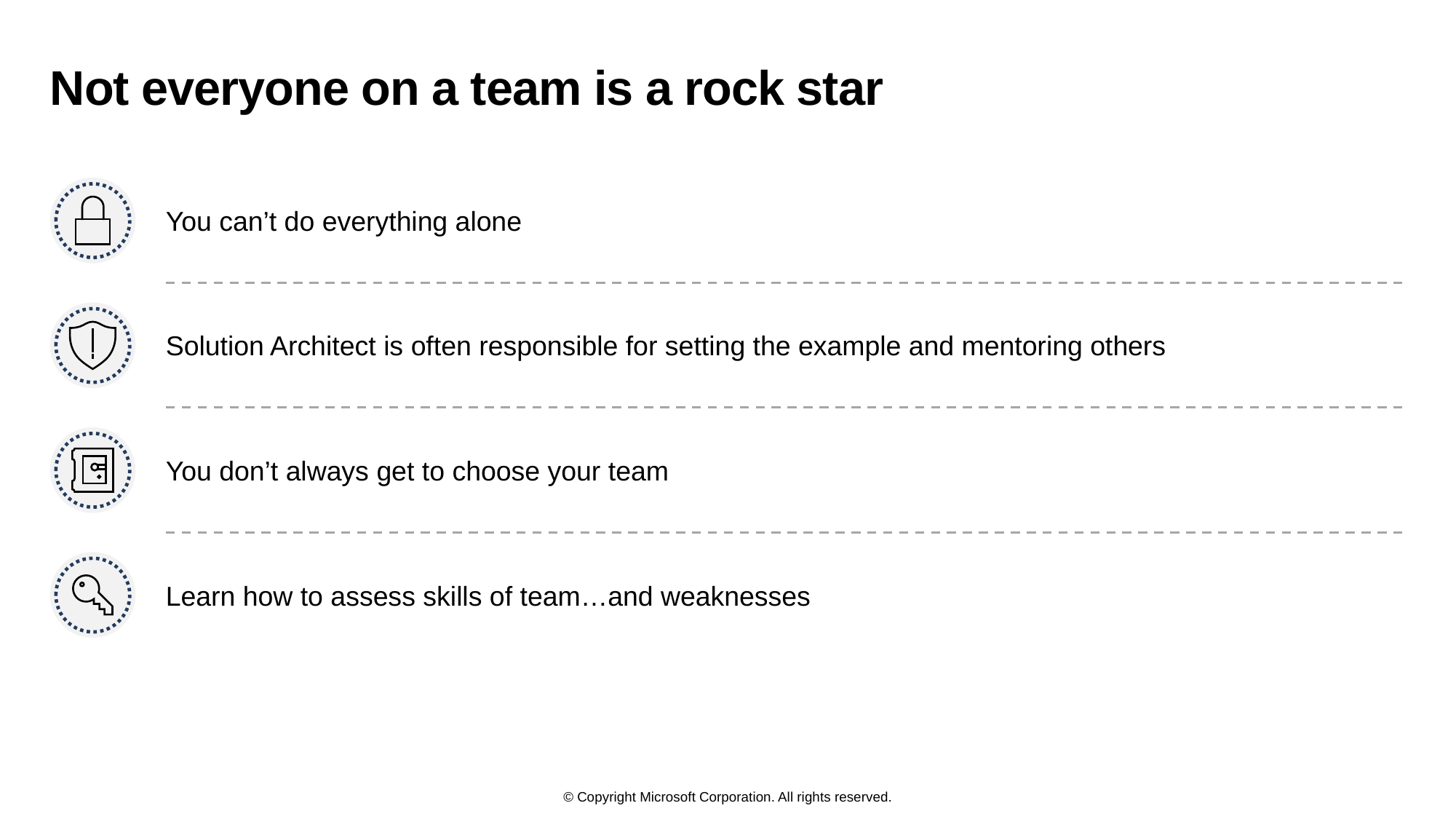

# Not everyone on a team is a rock star
You can’t do everything alone

Solution Architect is often responsible for setting the example and mentoring others

You don’t always get to choose your team

Learn how to assess skills of team…and weaknesses